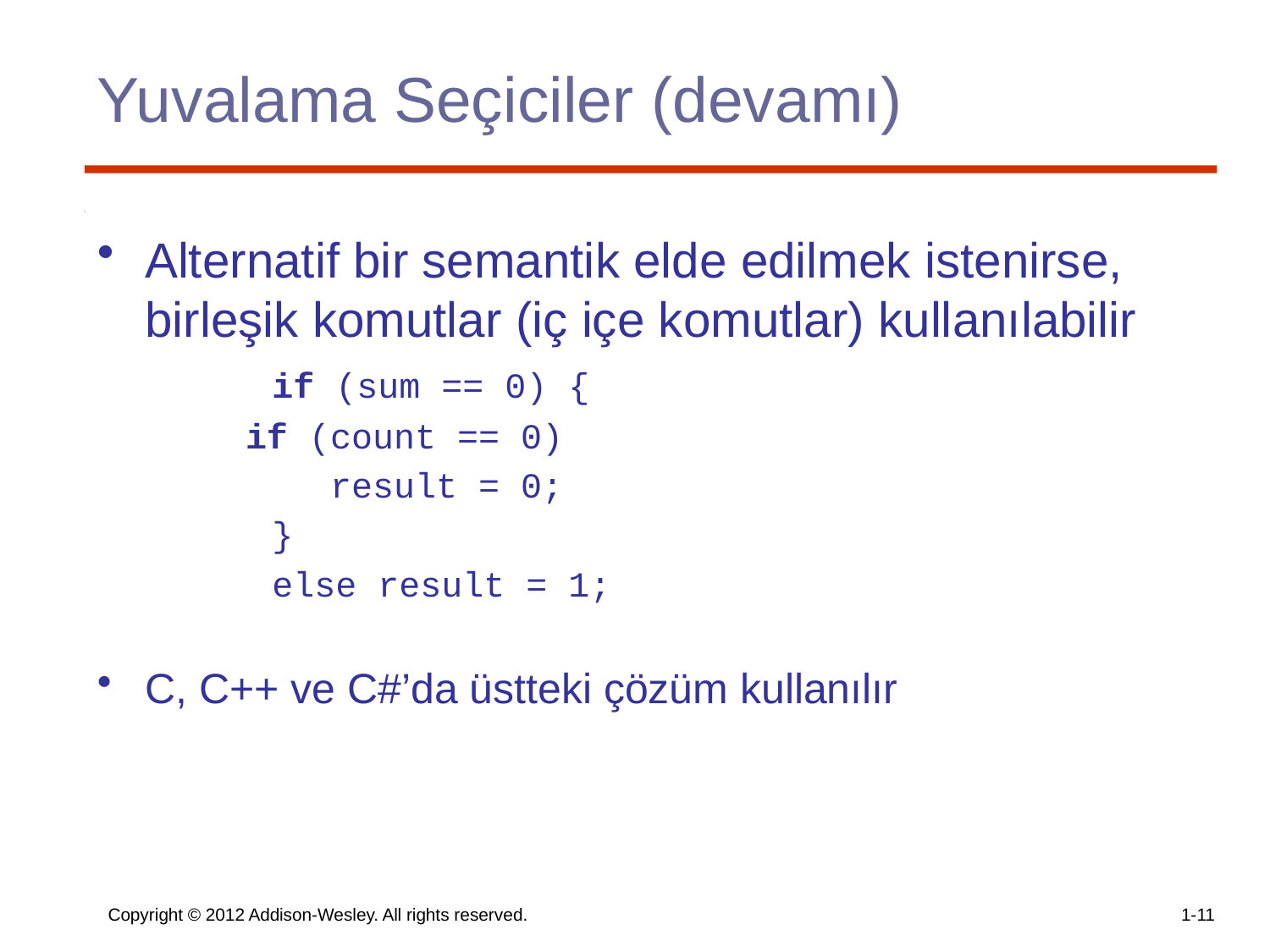

# Yuvalama Seçiciler (devamı)
Alternatif bir semantik elde edilmek istenirse, birleşik komutlar (iç içe komutlar) kullanılabilir
		if (sum == 0) {
       if (count == 0)
           result = 0;
		}
    	else result = 1;

C, C++ ve C#’da üstteki çözüm kullanılır

Copyright © 2012 Addison-Wesley. All rights reserved.
1-11